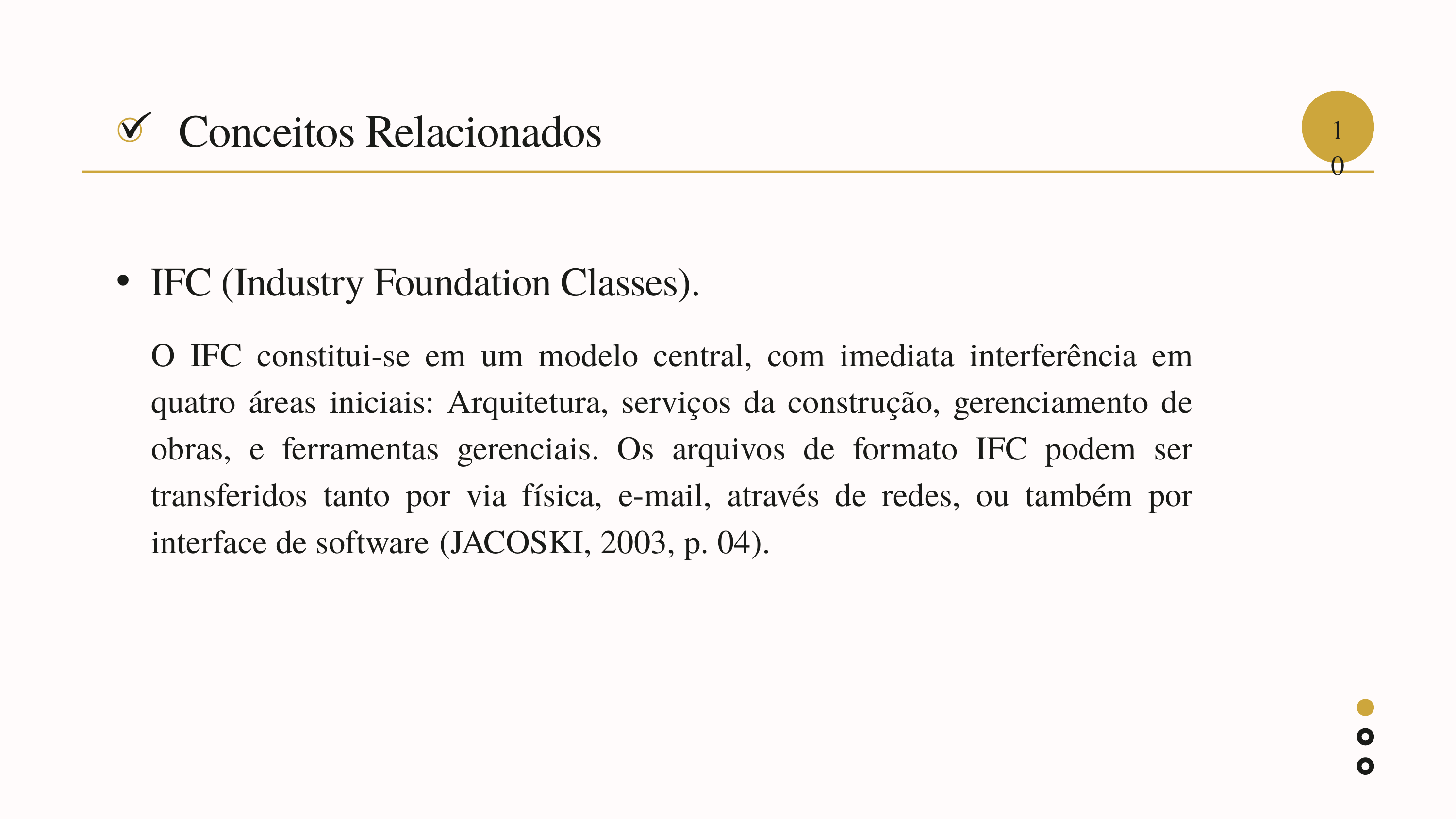

Conceitos Relacionados
10

IFC (Industry Foundation Classes).
O IFC constitui-se em um modelo central, com imediata interferência em quatro áreas iniciais: Arquitetura, serviços da construção, gerenciamento de obras, e ferramentas gerenciais. Os arquivos de formato IFC podem ser transferidos tanto por via física, e-mail, através de redes, ou também por interface de software (JACOSKI, 2003, p. 04).